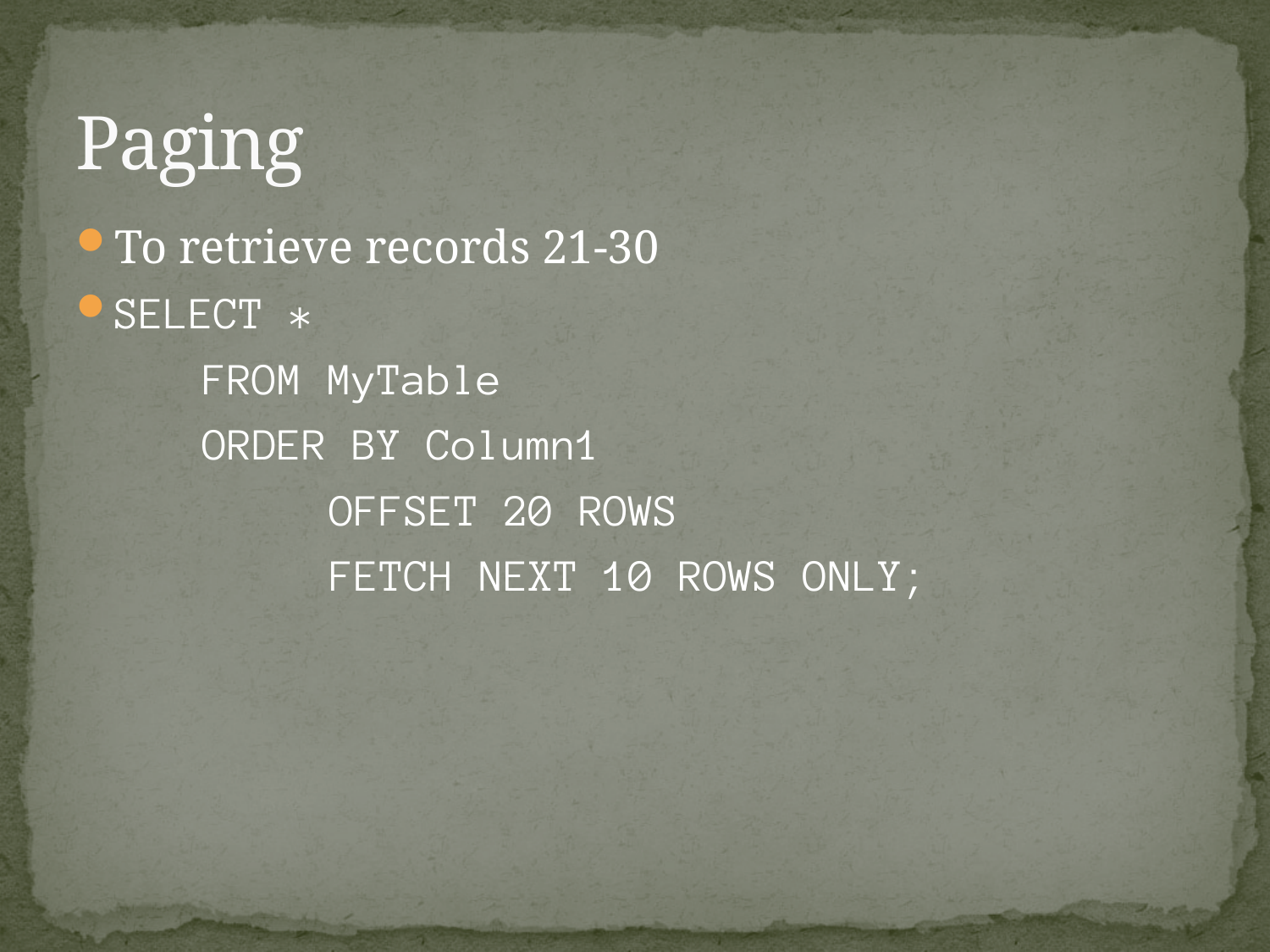

# Paging
To retrieve records 21-30
SELECT *
	FROM MyTable
	ORDER BY Column1
		OFFSET 20 ROWS
		FETCH NEXT 10 ROWS ONLY;